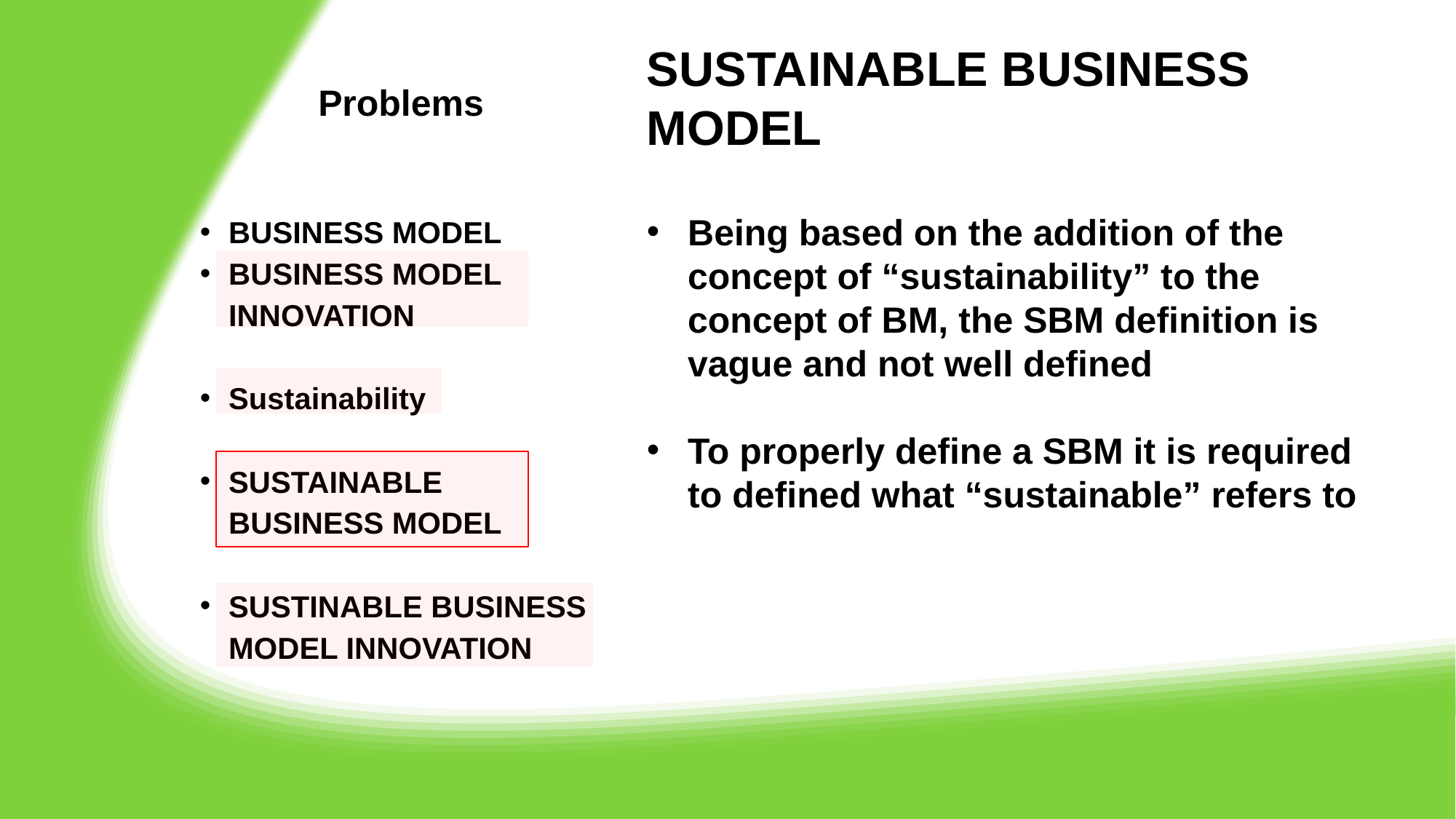

# Problems
SUSTAINABLE BUSINESS MODEL

Being based on the addition of the concept of “sustainability” to the concept of BM, the SBM definition is vague and not well defined

To properly define a SBM it is required to defined what “sustainable” refers to

BUSINESS MODEL
BUSINESS MODEL INNOVATION

Sustainability

SUSTAINABLE BUSINESS MODEL

SUSTINABLE BUSINESS MODEL INNOVATION